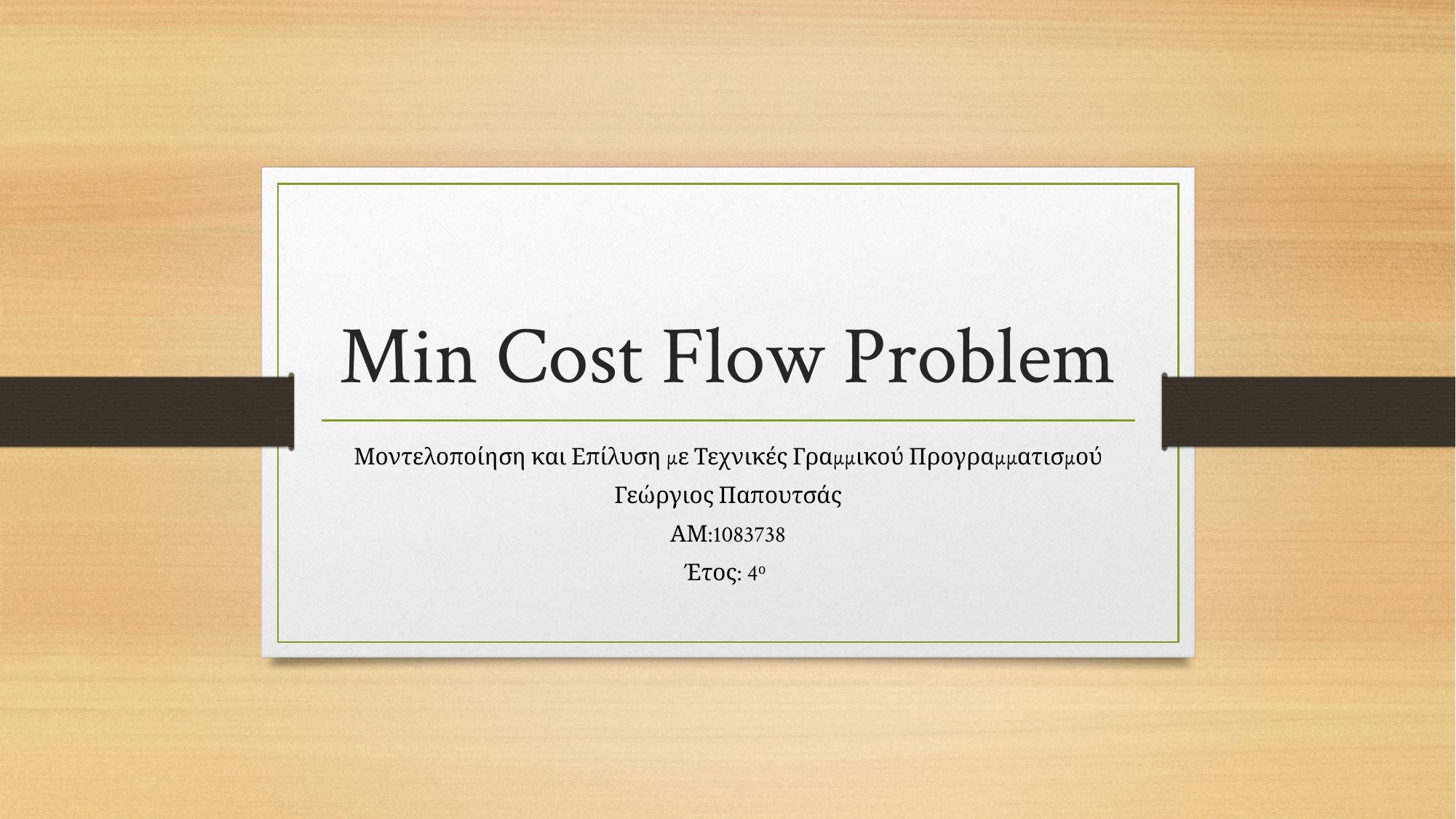

# Min Cost Flow Problem
Μοντελοποίηση και Επίλυση με Τεχνικές Γραμμικού Προγραμματισμού
Γεώργιος Παπουτσάς
ΑΜ:1083738
Έτος: 4ο